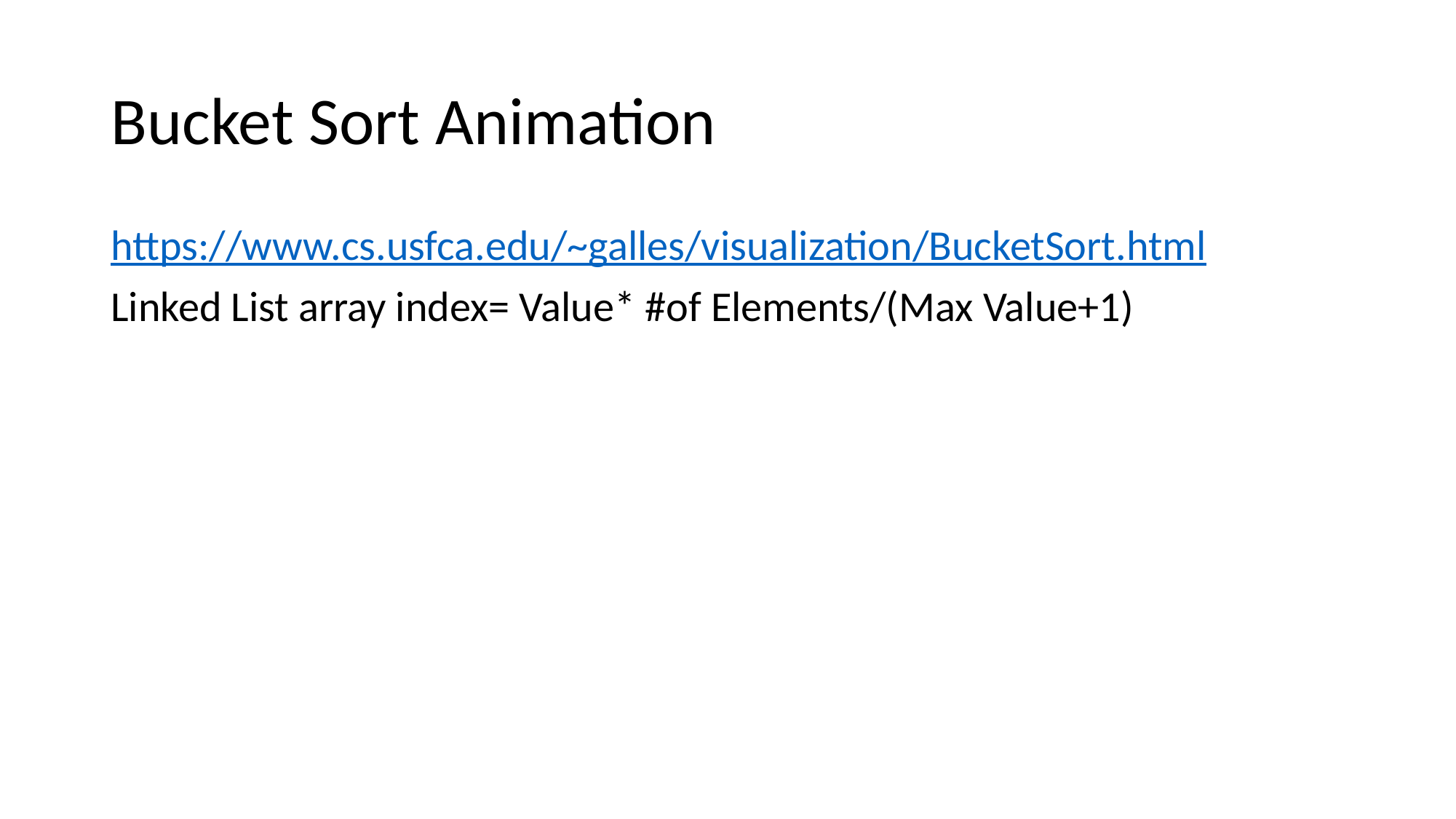

# Bucket Sort Animation
https://www.cs.usfca.edu/~galles/visualization/BucketSort.html
Linked List array index= Value* #of Elements/(Max Value+1)